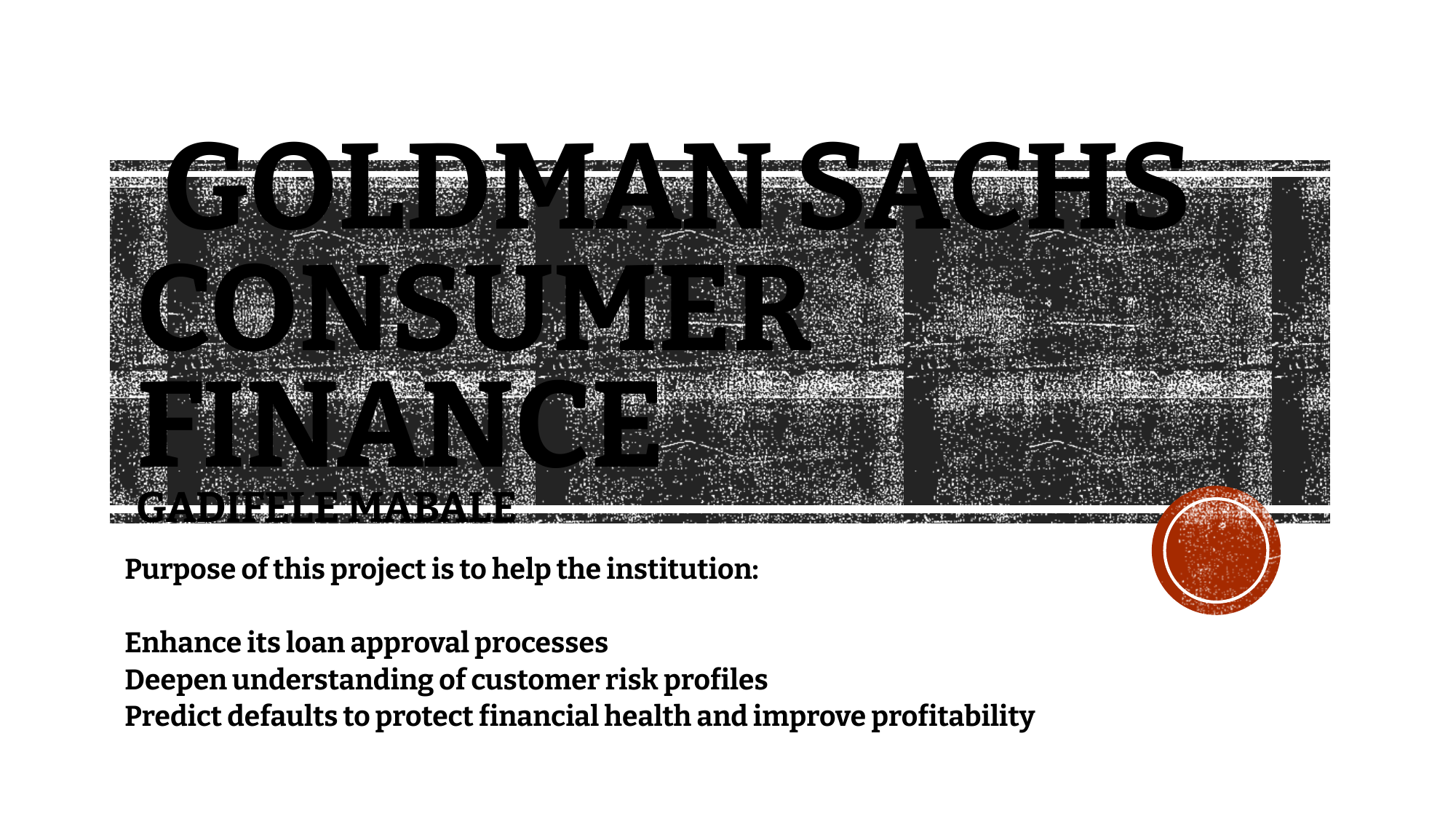

# Goldman Sachs Consumer Finance Gadifele Mabale
Purpose of this project is to help the institution:

Enhance its loan approval processes
Deepen understanding of customer risk profiles
Predict defaults to protect financial health and improve profitability